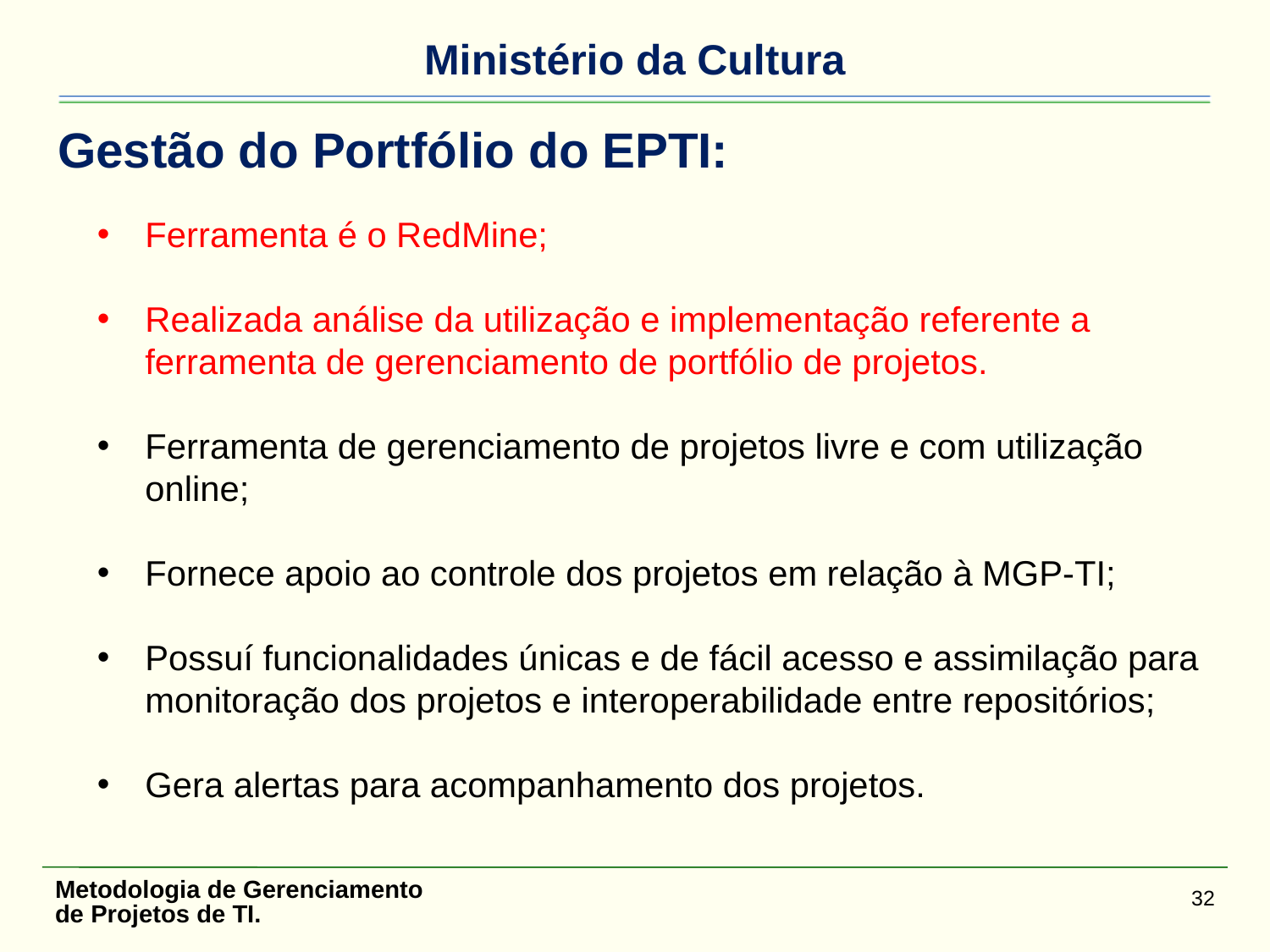

# Gestão do Portfólio do EPTI:
Ferramenta é o RedMine;

Realizada análise da utilização e implementação referente a ferramenta de gerenciamento de portfólio de projetos.

Ferramenta de gerenciamento de projetos livre e com utilização online;

Fornece apoio ao controle dos projetos em relação à MGP-TI;

Possuí funcionalidades únicas e de fácil acesso e assimilação para monitoração dos projetos e interoperabilidade entre repositórios;

Gera alertas para acompanhamento dos projetos.

Metodologia de Gerenciamento de Projetos de TI.
32